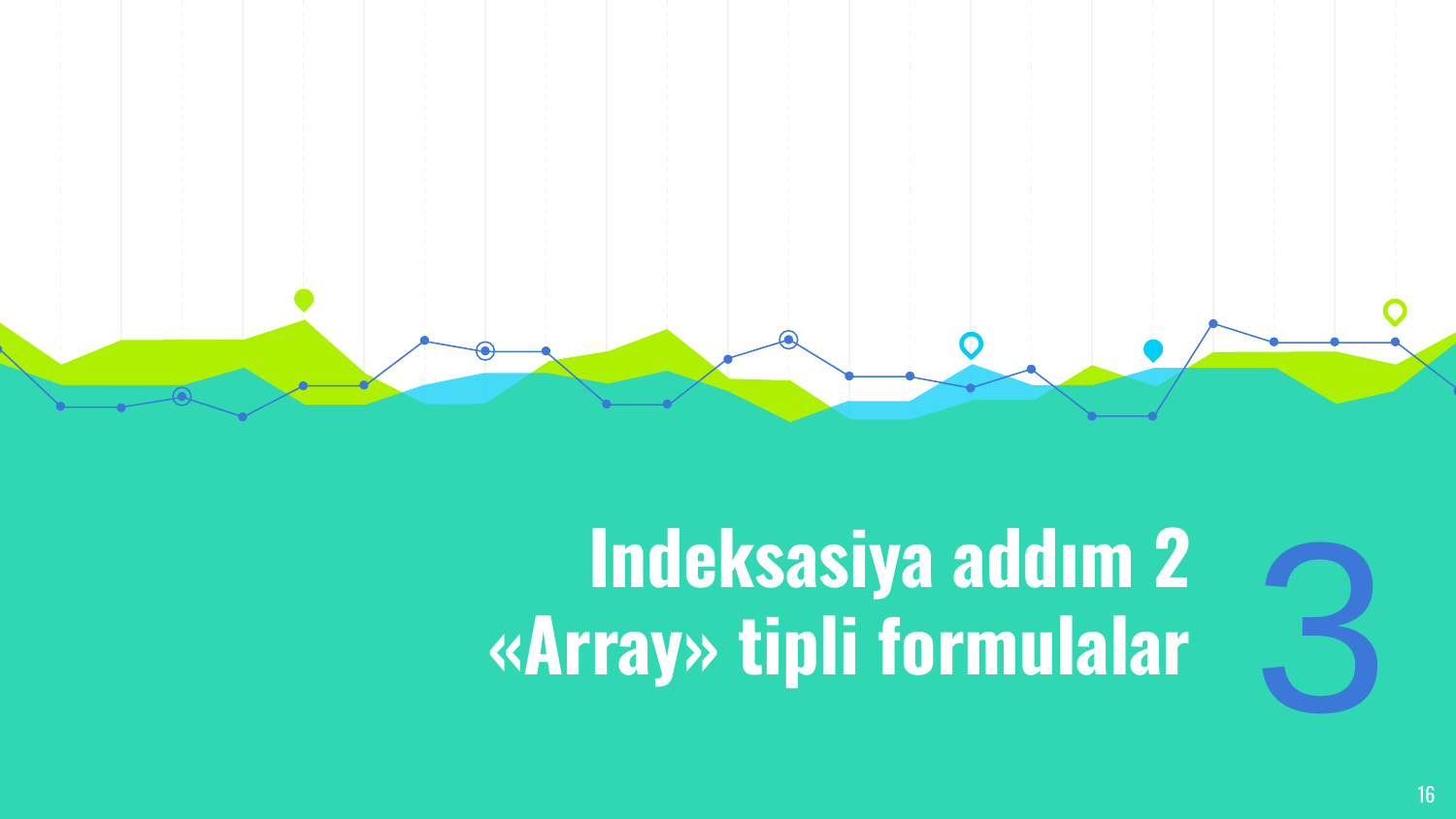

# Indeksasiya addım 2 «Array» tipli formulalar
3
16